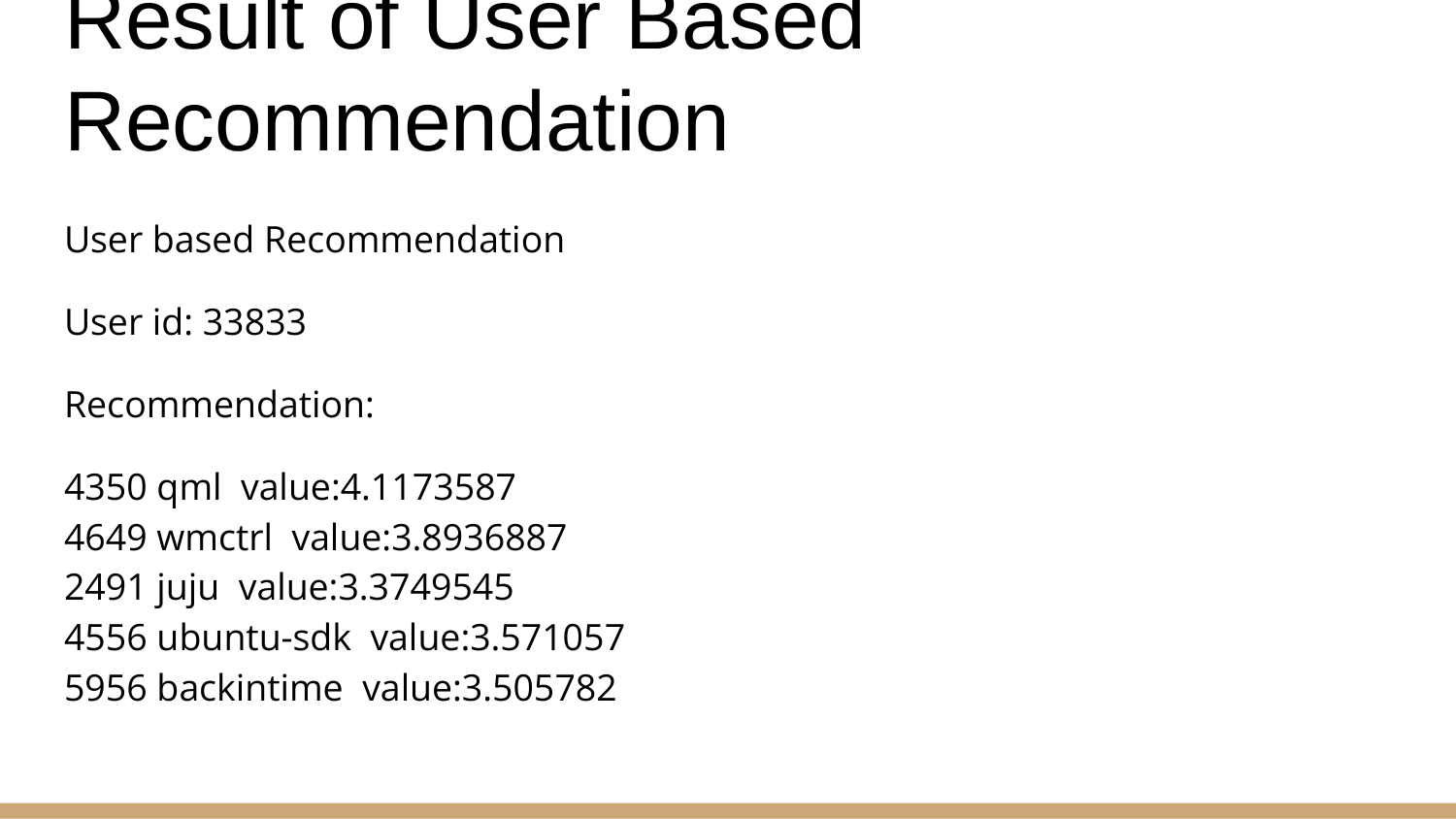

# Result of User Based Recommendation
User based Recommendation
User id: 33833
Recommendation:
4350 qml  value:4.1173587
4649 wmctrl  value:3.8936887
2491 juju  value:3.3749545
4556 ubuntu-sdk  value:3.571057
5956 backintime  value:3.505782